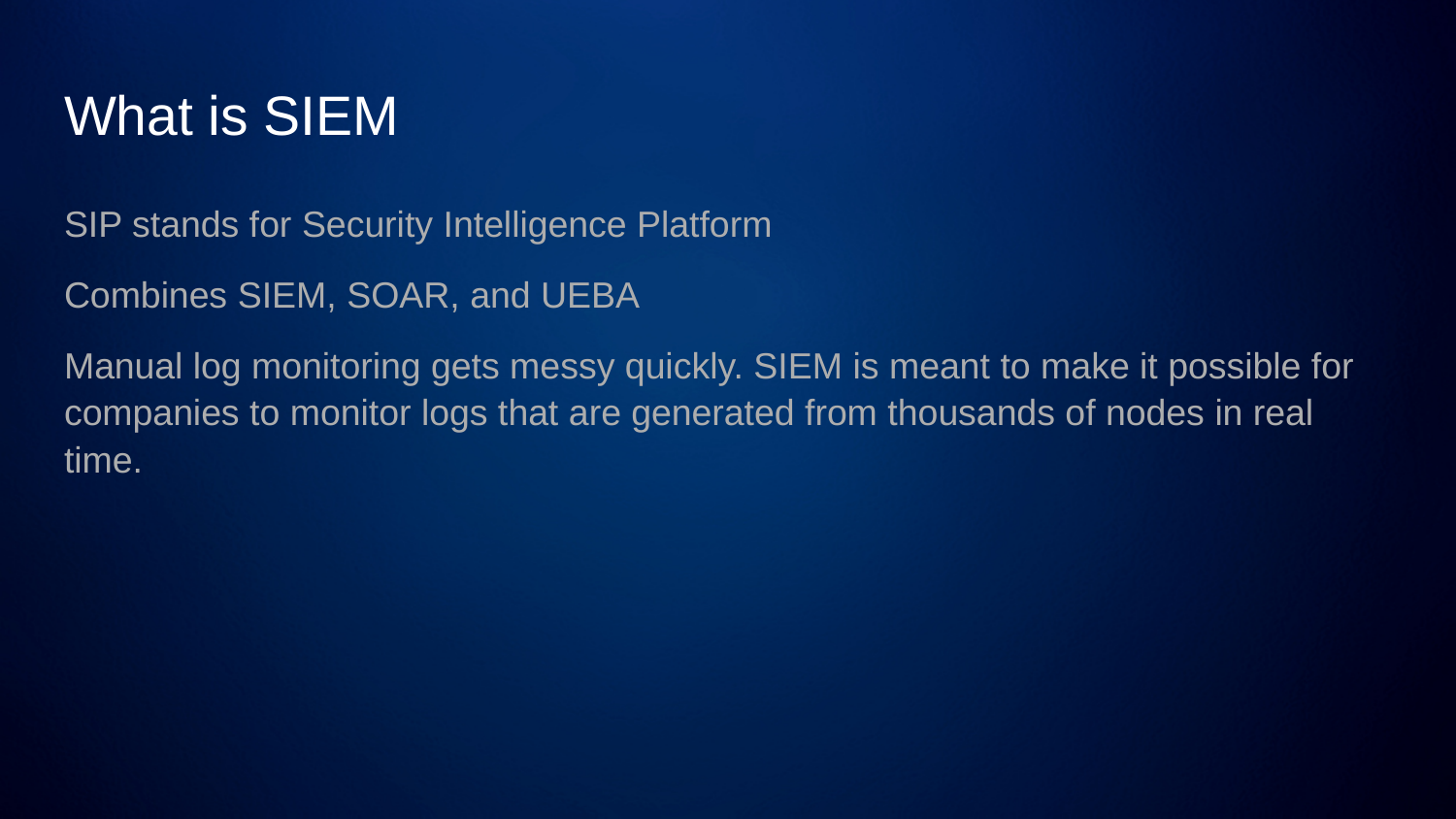

# What is SIEM

SIP stands for Security Intelligence Platform
Combines SIEM, SOAR, and UEBA
Manual log monitoring gets messy quickly. SIEM is meant to make it possible for companies to monitor logs that are generated from thousands of nodes in real time.